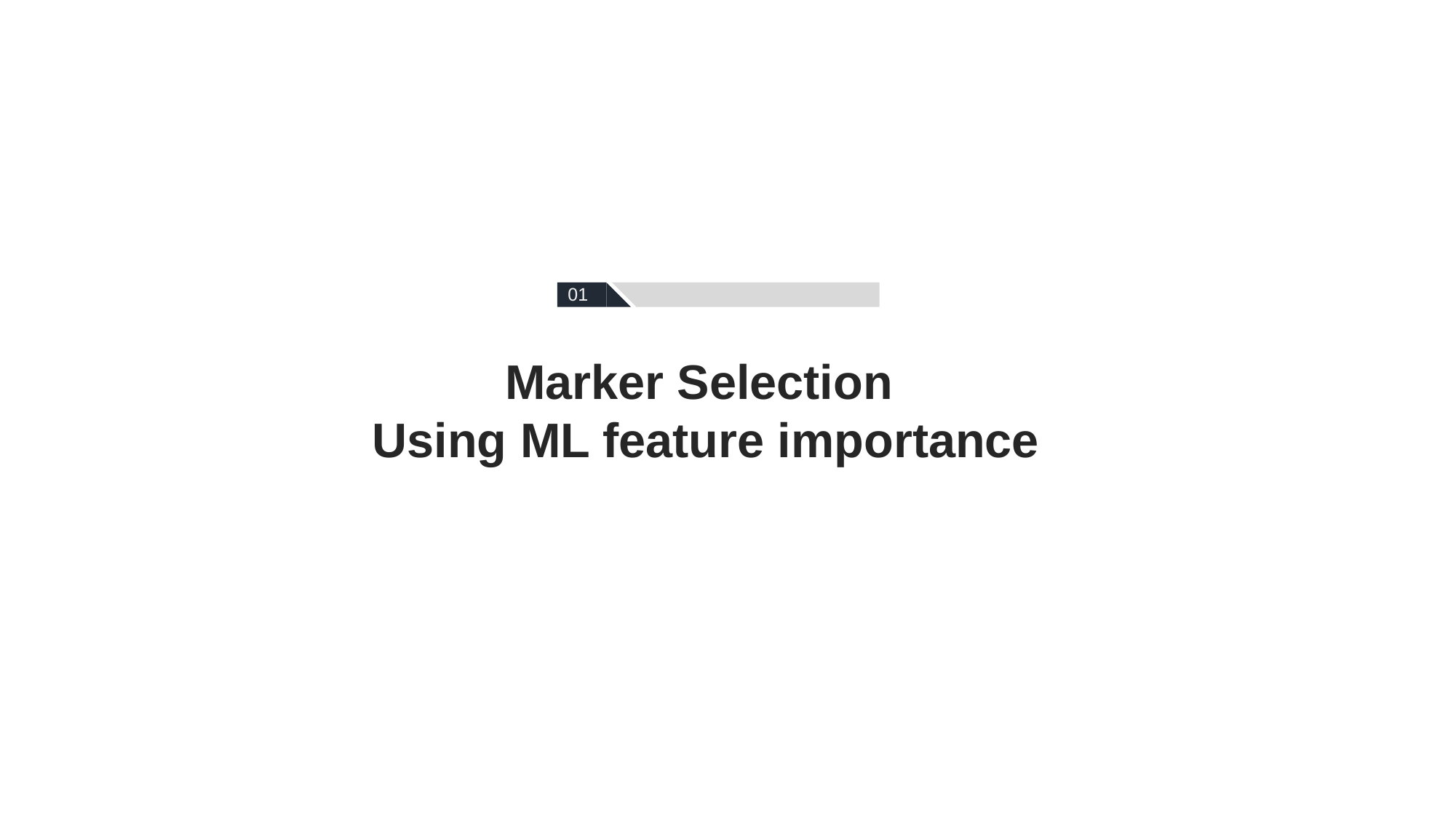

01

Marker Selection
Using ML feature importance